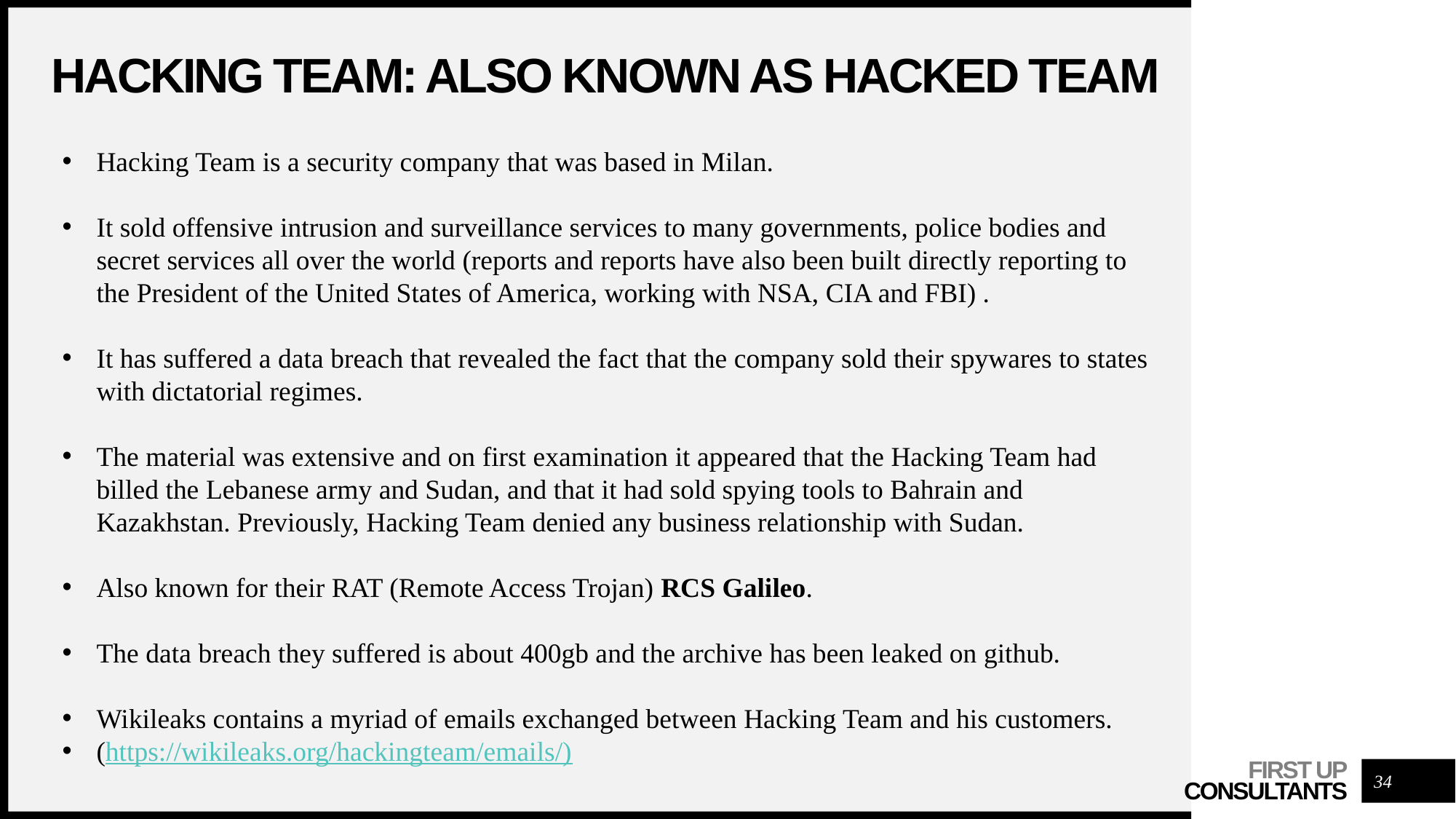

# Hacking team: also known as hacked team
Hacking Team is a security company that was based in Milan.

It sold offensive intrusion and surveillance services to many governments, police bodies and secret services all over the world (reports and reports have also been built directly reporting to the President of the United States of America, working with NSA, CIA and FBI) .

It has suffered a data breach that revealed the fact that the company sold their spywares to states with dictatorial regimes.

The material was extensive and on first examination it appeared that the Hacking Team had billed the Lebanese army and Sudan, and that it had sold spying tools to Bahrain and Kazakhstan. Previously, Hacking Team denied any business relationship with Sudan.

Also known for their RAT (Remote Access Trojan) RCS Galileo.

The data breach they suffered is about 400gb and the archive has been leaked on github.

Wikileaks contains a myriad of emails exchanged between Hacking Team and his customers.
(https://wikileaks.org/hackingteam/emails/)
34